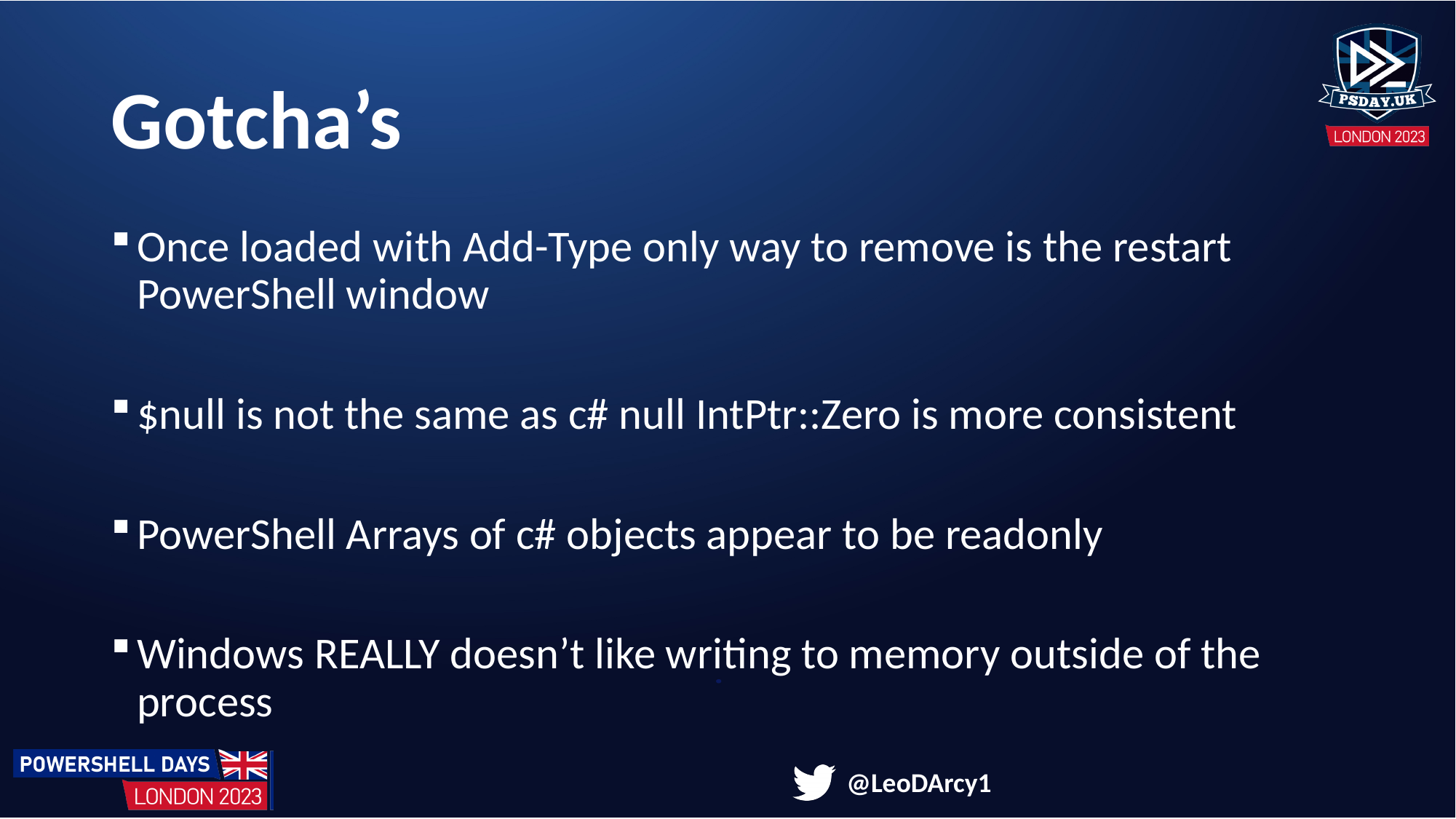

# Gotcha’s
Once loaded with Add-Type only way to remove is the restart PowerShell window

$null is not the same as c# null IntPtr::Zero is more consistent

PowerShell Arrays of c# objects appear to be readonly

Windows REALLY doesn’t like writing to memory outside of the process